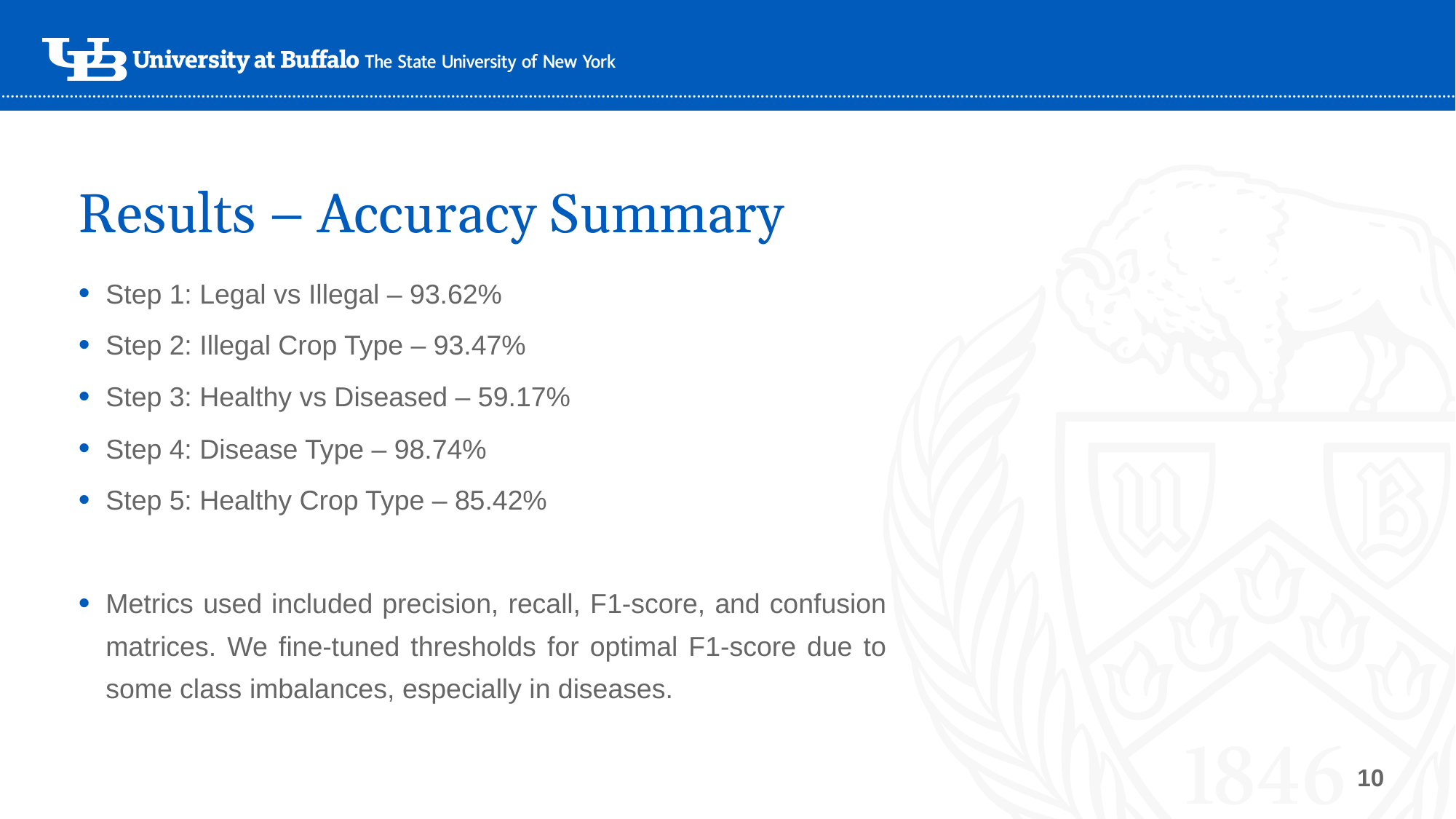

# Results – Accuracy Summary
Step 1: Legal vs Illegal – 93.62%
Step 2: Illegal Crop Type – 93.47%
Step 3: Healthy vs Diseased – 59.17%
Step 4: Disease Type – 98.74%
Step 5: Healthy Crop Type – 85.42%

Metrics used included precision, recall, F1-score, and confusion matrices. We fine-tuned thresholds for optimal F1-score due to some class imbalances, especially in diseases.
10